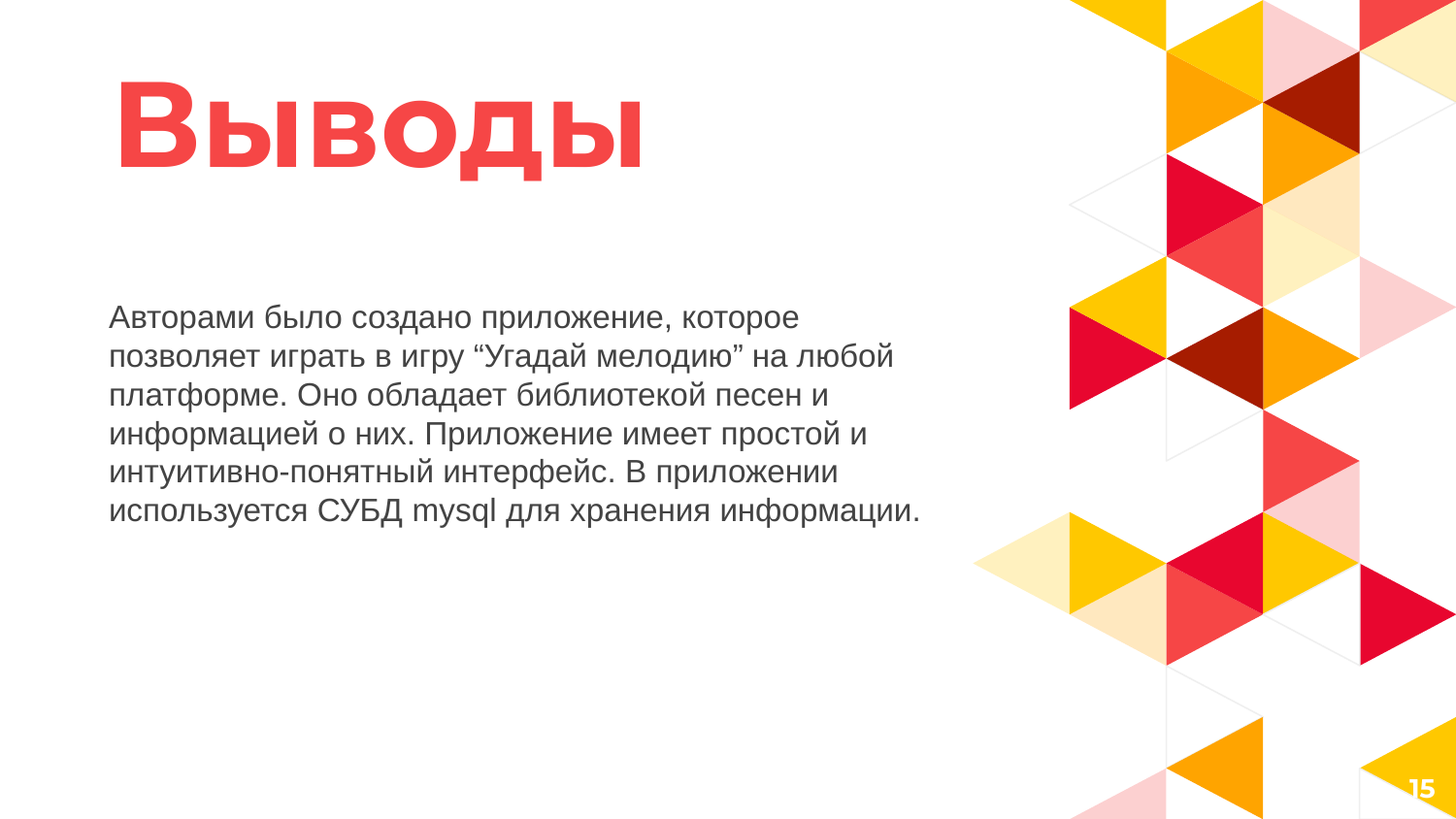

Выводы
Авторами было создано приложение, которое позволяет играть в игру “Угадай мелодию” на любой платформе. Оно обладает библиотекой песен и информацией о них. Приложение имеет простой и интуитивно-понятный интерфейс. В приложении используется СУБД mysql для хранения информации.
15